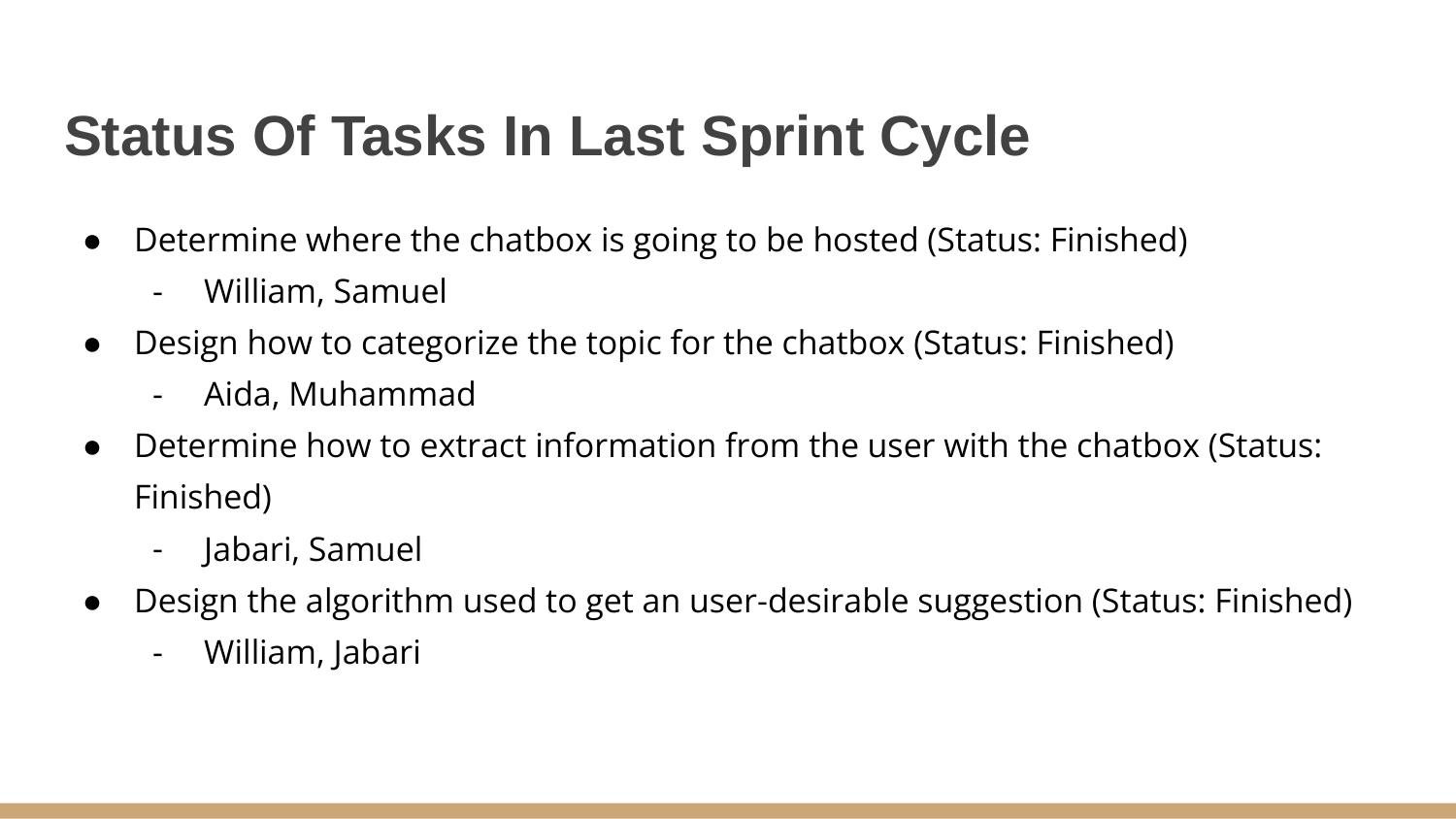

# Status Of Tasks In Last Sprint Cycle
Determine where the chatbox is going to be hosted (Status: Finished)
William, Samuel
Design how to categorize the topic for the chatbox (Status: Finished)
Aida, Muhammad
Determine how to extract information from the user with the chatbox (Status: Finished)
Jabari, Samuel
Design the algorithm used to get an user-desirable suggestion (Status: Finished)
William, Jabari